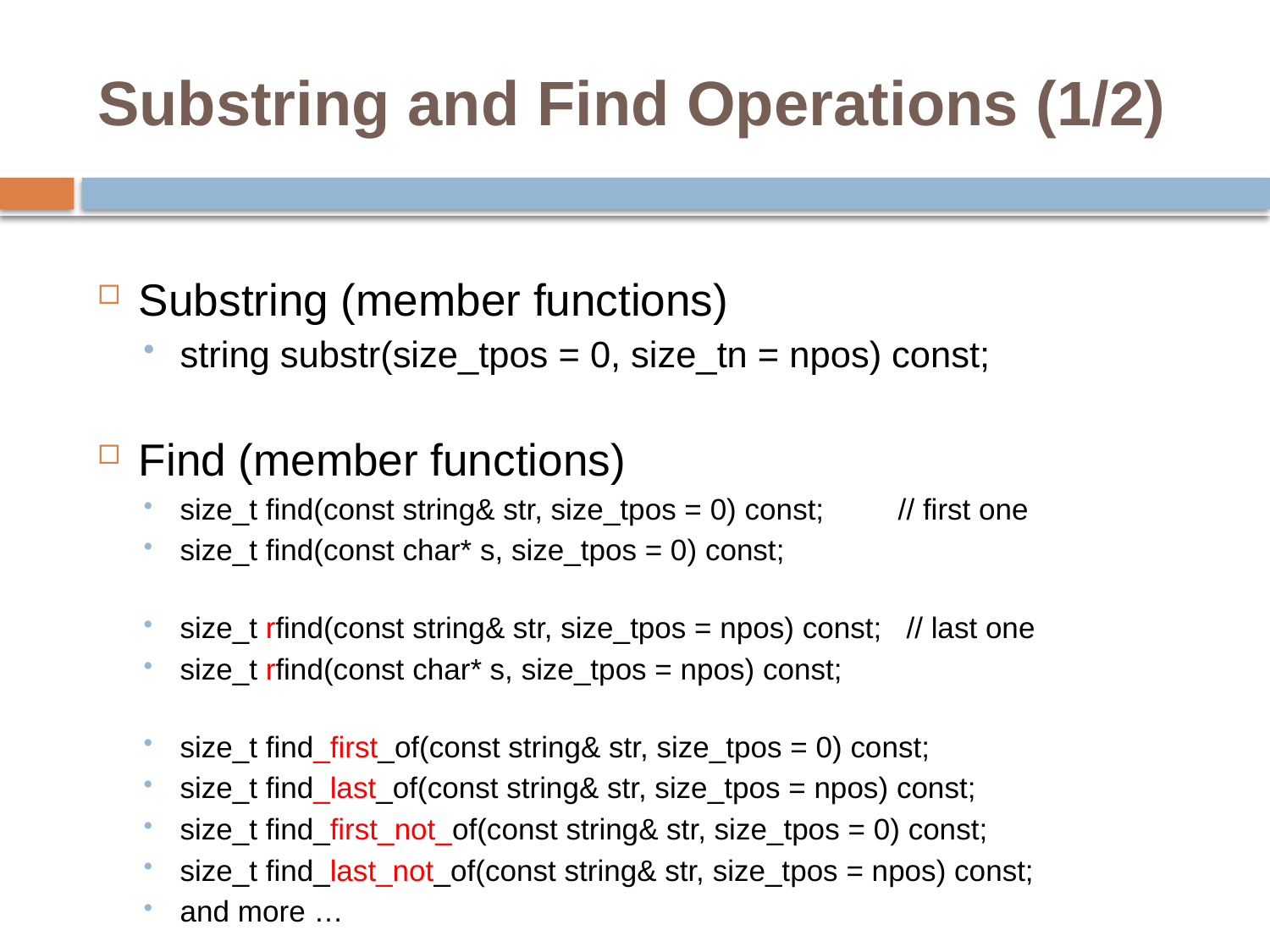

# Substring and Find Operations (1/2)

Substring (member functions)
string substr(size_tpos = 0, size_tn = npos) const;

Find (member functions)
size_t find(const string& str, size_tpos = 0) const;         // first one
size_t find(const char* s, size_tpos = 0) const;

size_t rfind(const string& str, size_tpos = npos) const;   // last one
size_t rfind(const char* s, size_tpos = npos) const;

size_t find_first_of(const string& str, size_tpos = 0) const;
size_t find_last_of(const string& str, size_tpos = npos) const;
size_t find_first_not_of(const string& str, size_tpos = 0) const;
size_t find_last_not_of(const string& str, size_tpos = npos) const;
and more …